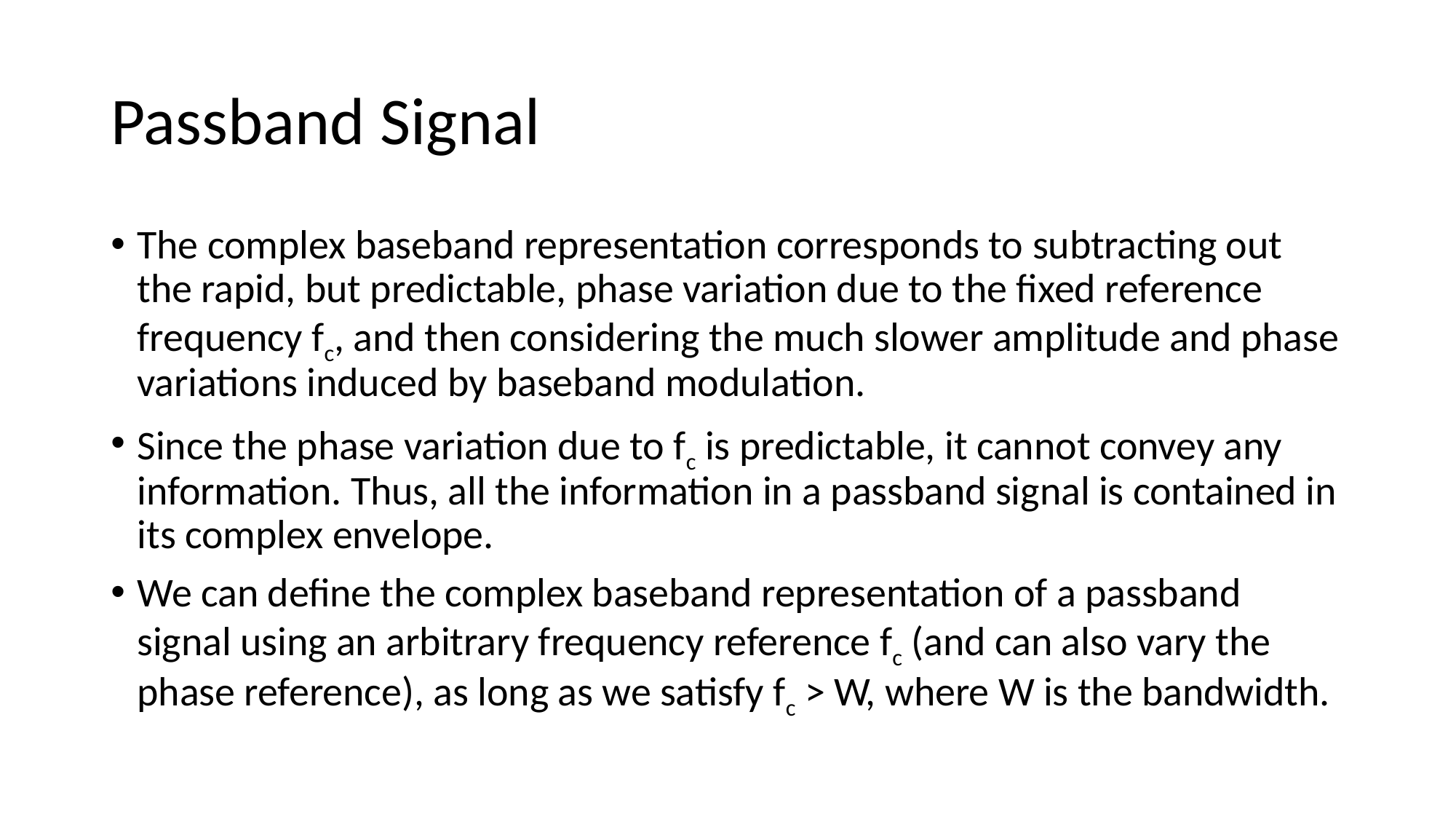

# Passband Signal
The complex baseband representation corresponds to subtracting out the rapid, but predictable, phase variation due to the fixed reference frequency fc, and then considering the much slower amplitude and phase variations induced by baseband modulation.
Since the phase variation due to fc is predictable, it cannot convey any information. Thus, all the information in a passband signal is contained in its complex envelope.
We can define the complex baseband representation of a passband signal using an arbitrary frequency reference fc (and can also vary the phase reference), as long as we satisfy fc > W, where W is the bandwidth.